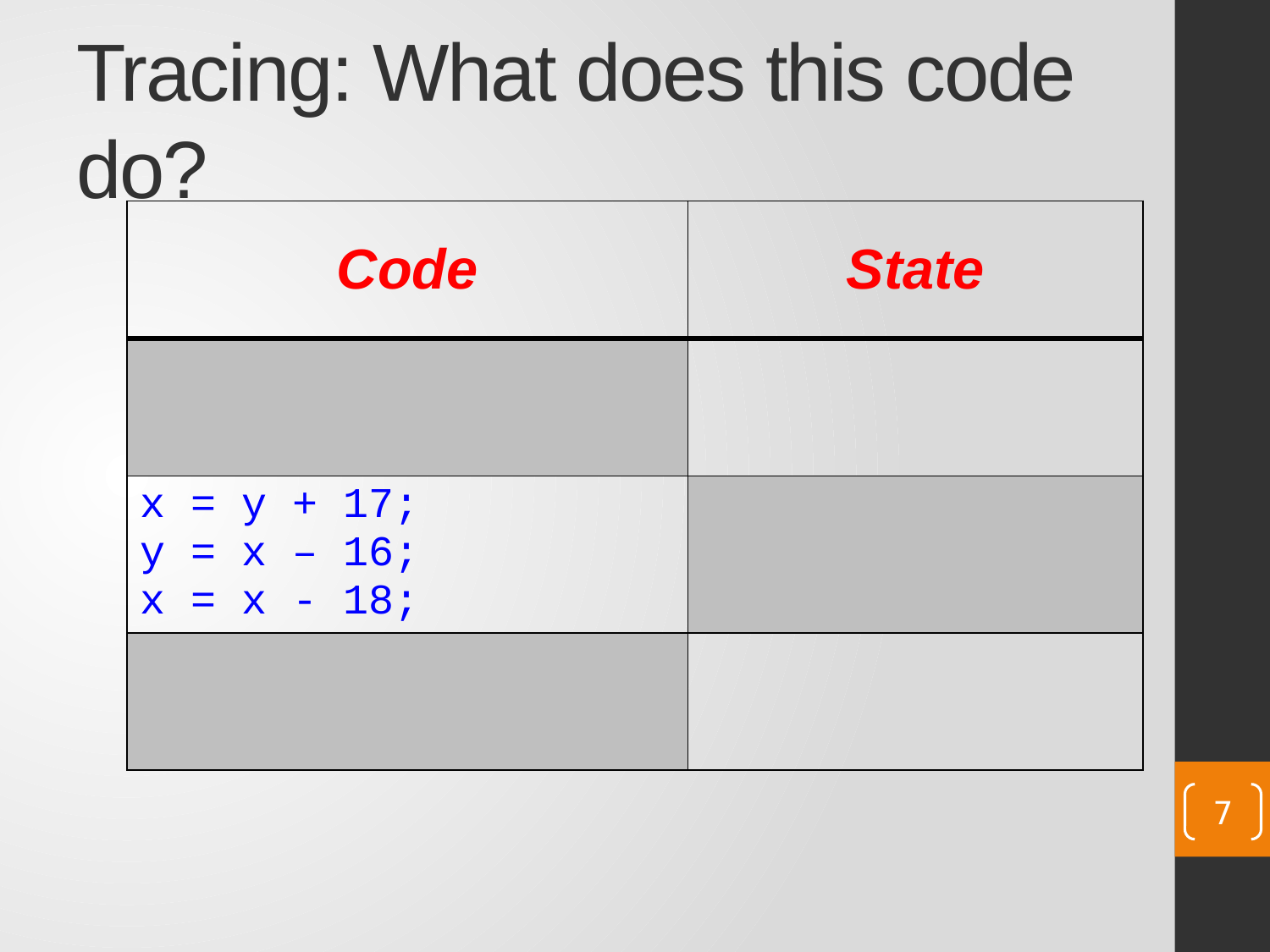

# Tracing: What does this code do?
| Code | State |
| --- | --- |
|  |  |
| x = y + 17; y = x – 16; x = x - 18; |  |
|  |  |
7